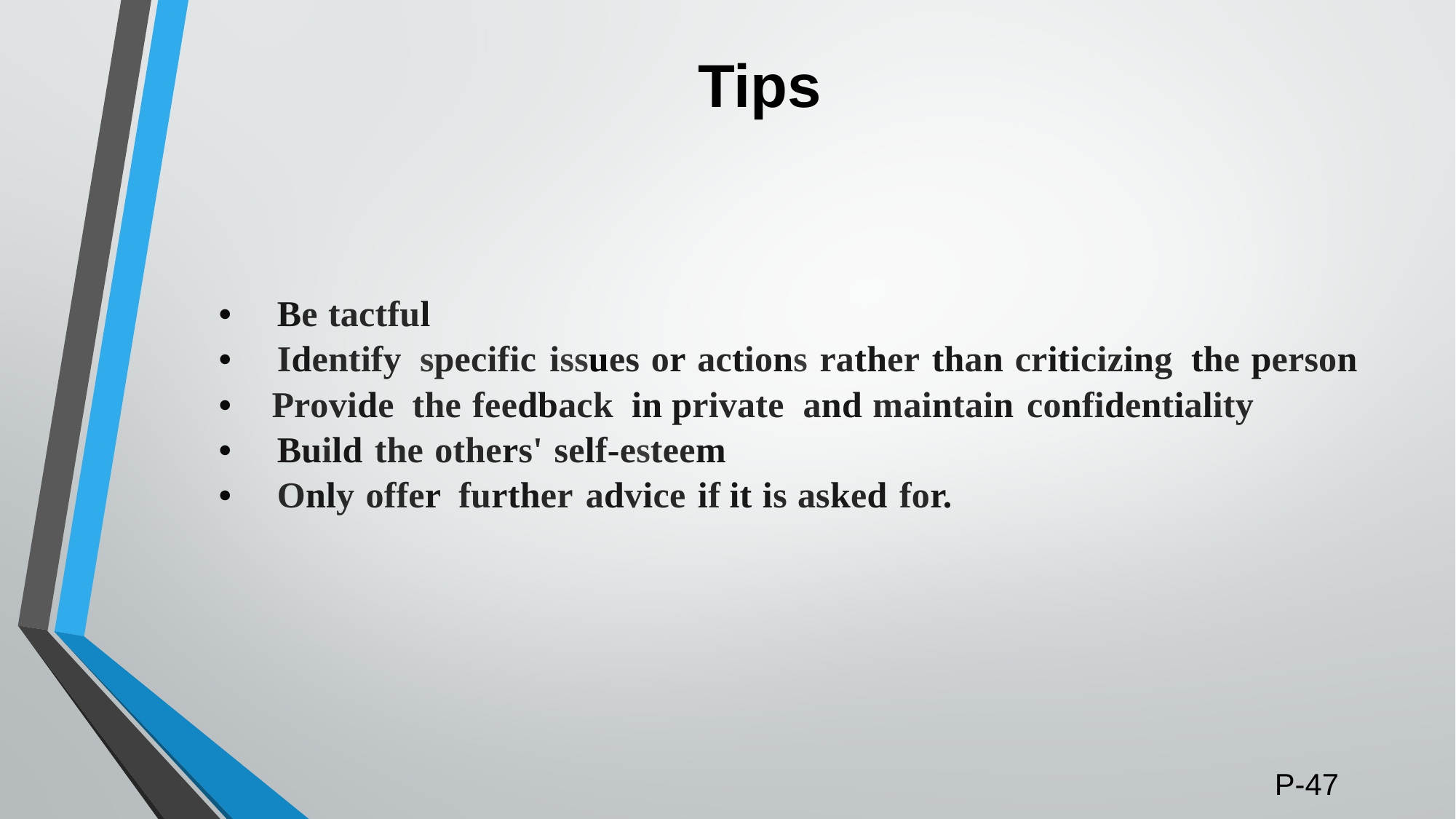

# Tips
•     Be tactful
•     Identify  specific issues or actions rather than criticizing  the person
•    Provide  the feedback  in private  and maintain confidentiality
•     Build the others' self-esteem
•     Only offer  further advice if it is asked for.
P-47